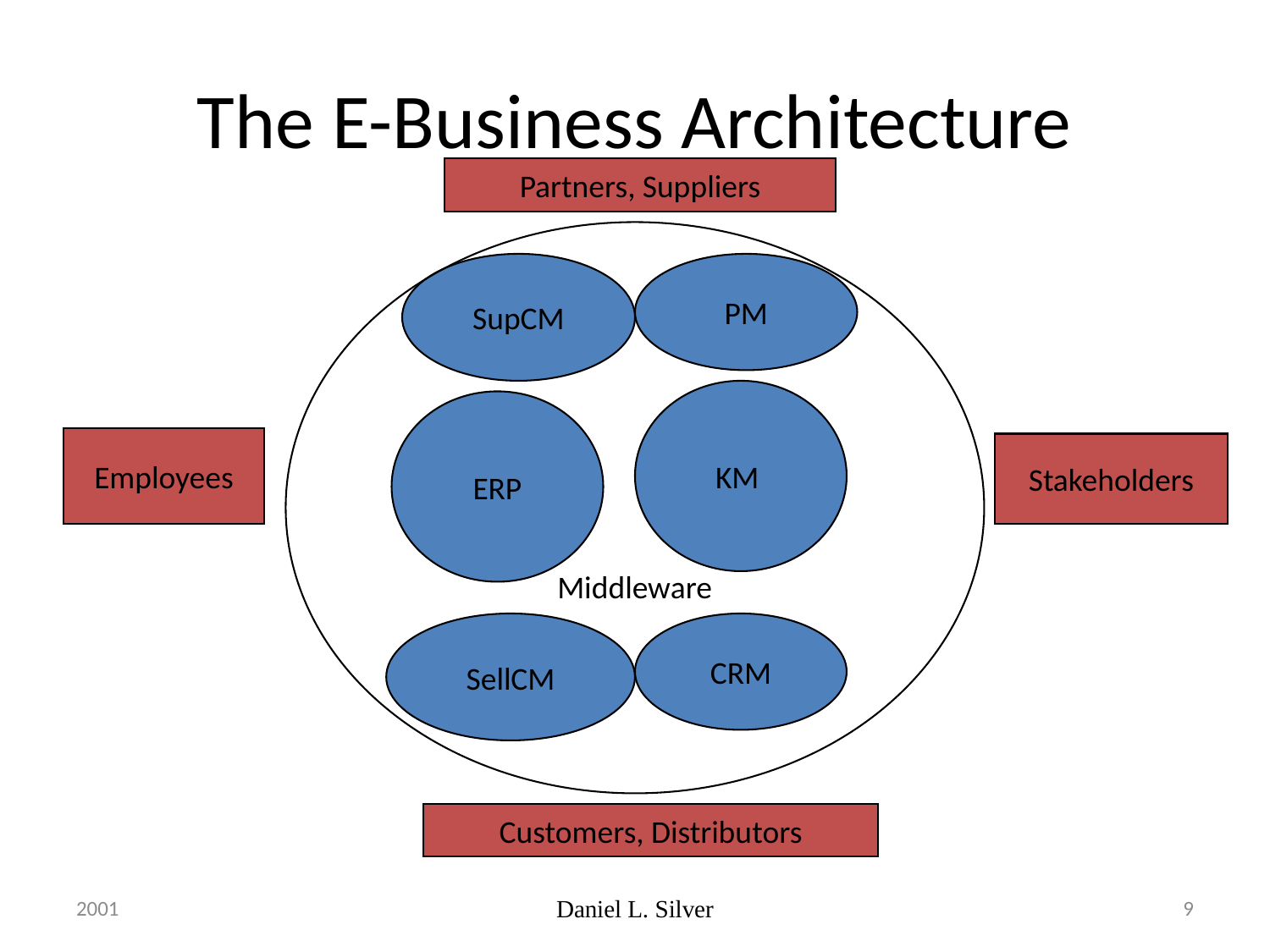

# The E-Business Architecture
Partners, Suppliers

SupCM
PM
KM
ERP
Employees
Stakeholders
Middleware
SellCM
CRM
Customers, Distributors
2001
Daniel L. Silver
9